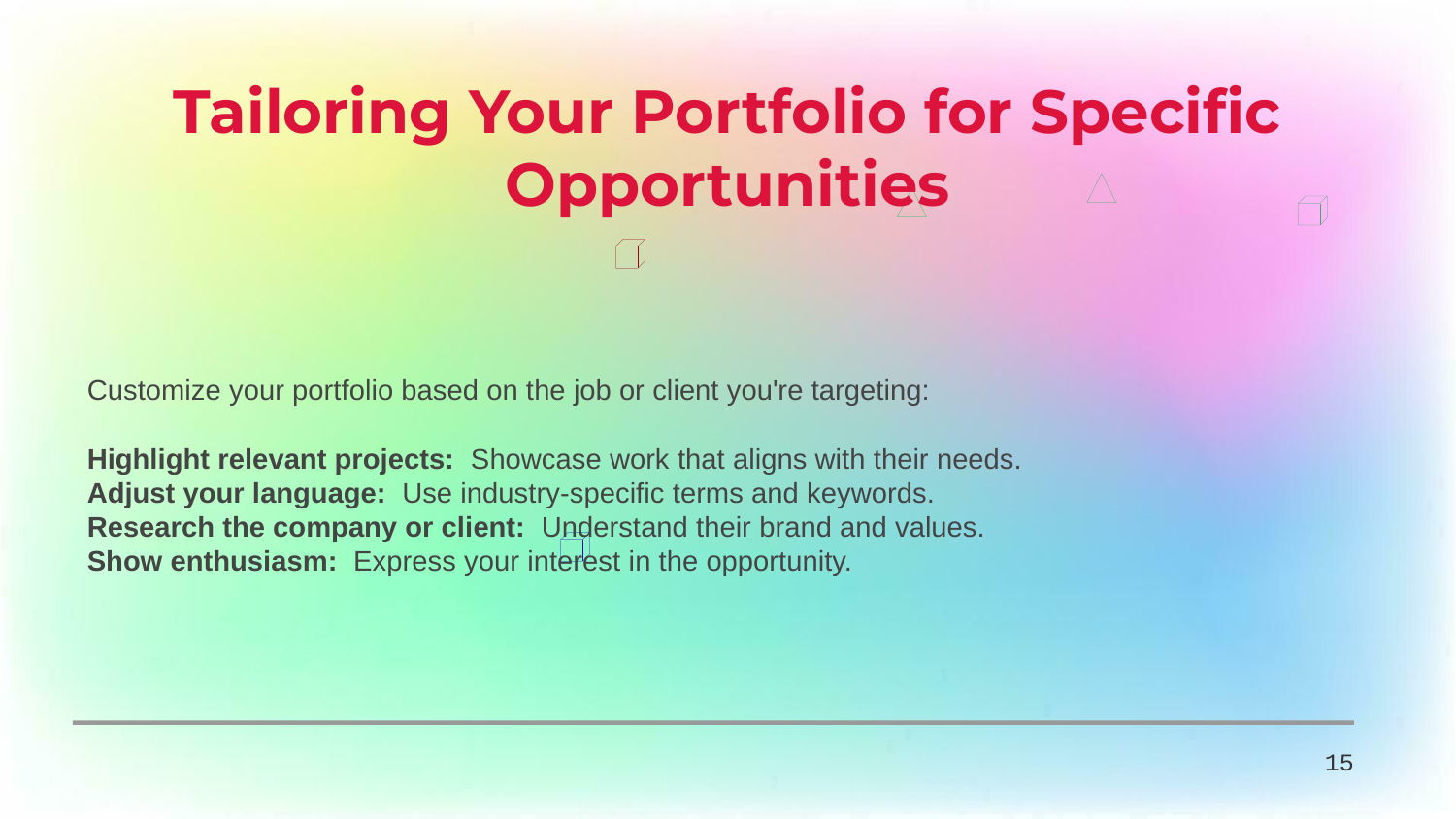

Tailoring Your Portfolio for Specific Opportunities

Customize your portfolio based on the job or client you're targeting:

Highlight relevant projects:  Showcase work that aligns with their needs.
Adjust your language:  Use industry-specific terms and keywords.
Research the company or client:  Understand their brand and values.
Show enthusiasm:  Express your interest in the opportunity.

15